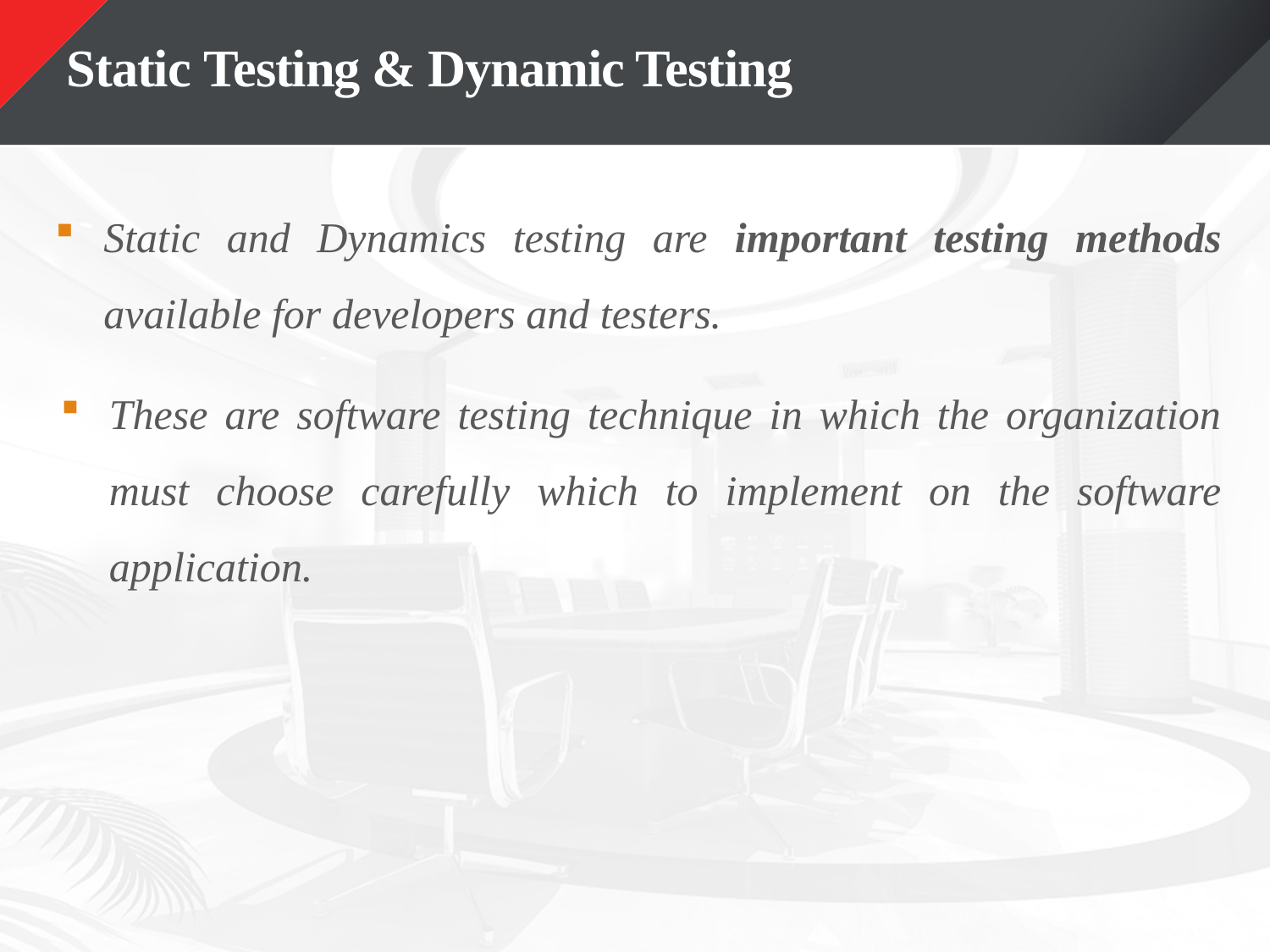

# Static Testing & Dynamic Testing
Static and Dynamics testing are important testing methods available for developers and testers.
These are software testing technique in which the organization must choose carefully which to implement on the software application.